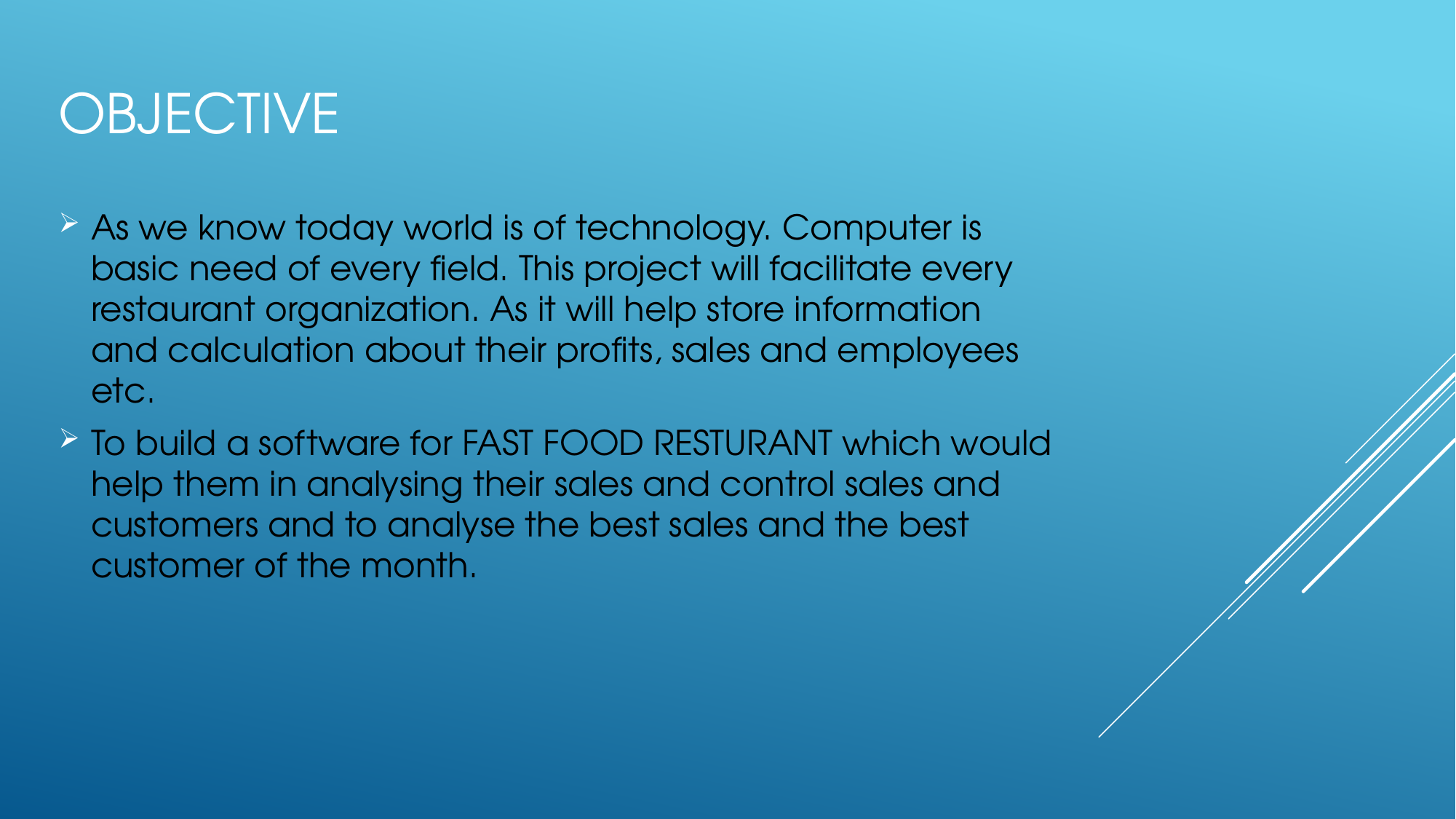

# objective
As we know today world is of technology. Computer is basic need of every field. This project will facilitate every restaurant organization. As it will help store information and calculation about their profits, sales and employees etc.
To build a software for FAST FOOD RESTURANT which would help them in analysing their sales and control sales and customers and to analyse the best sales and the best customer of the month.